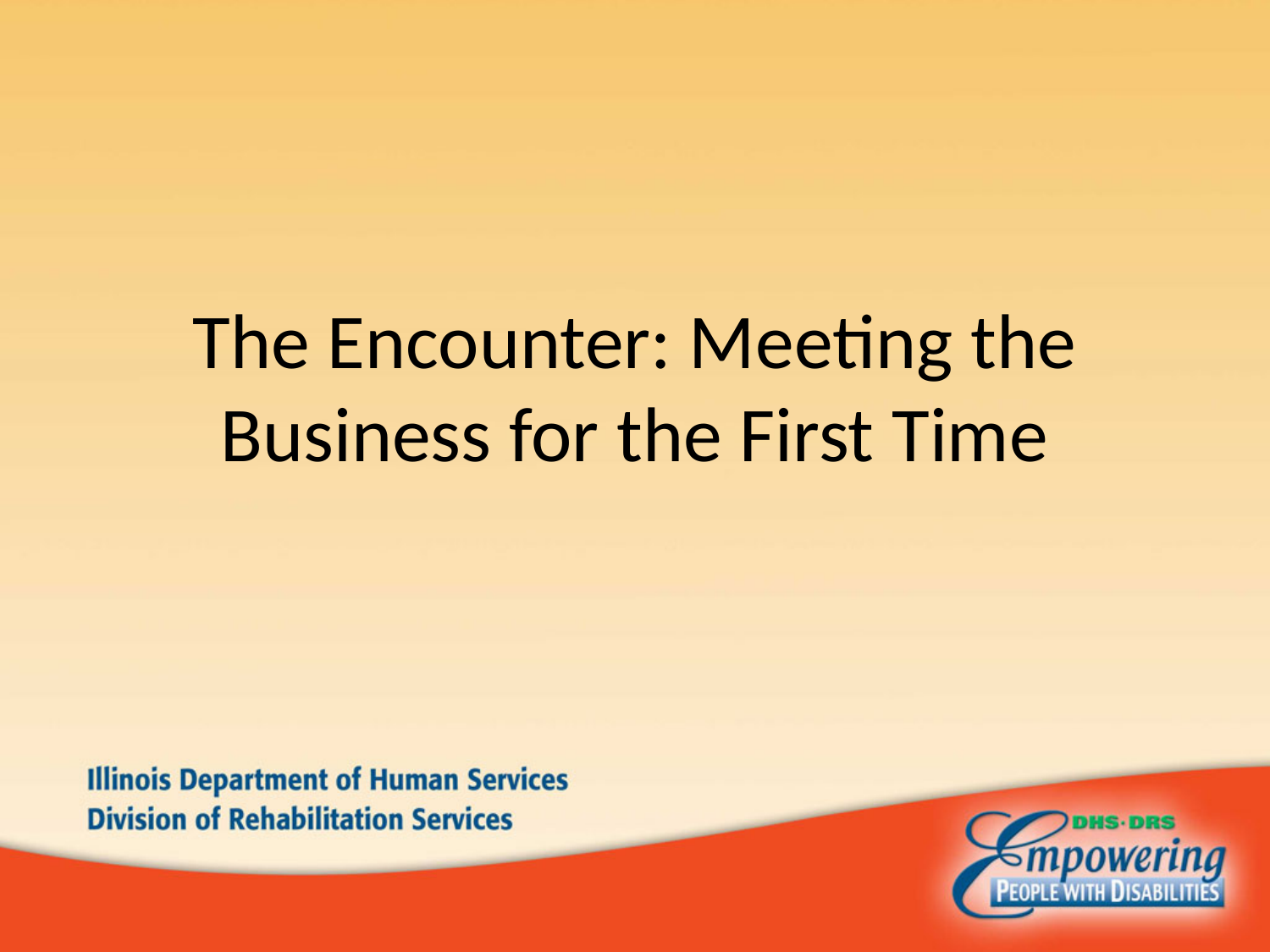

# The Encounter: Meeting the Business for the First Time